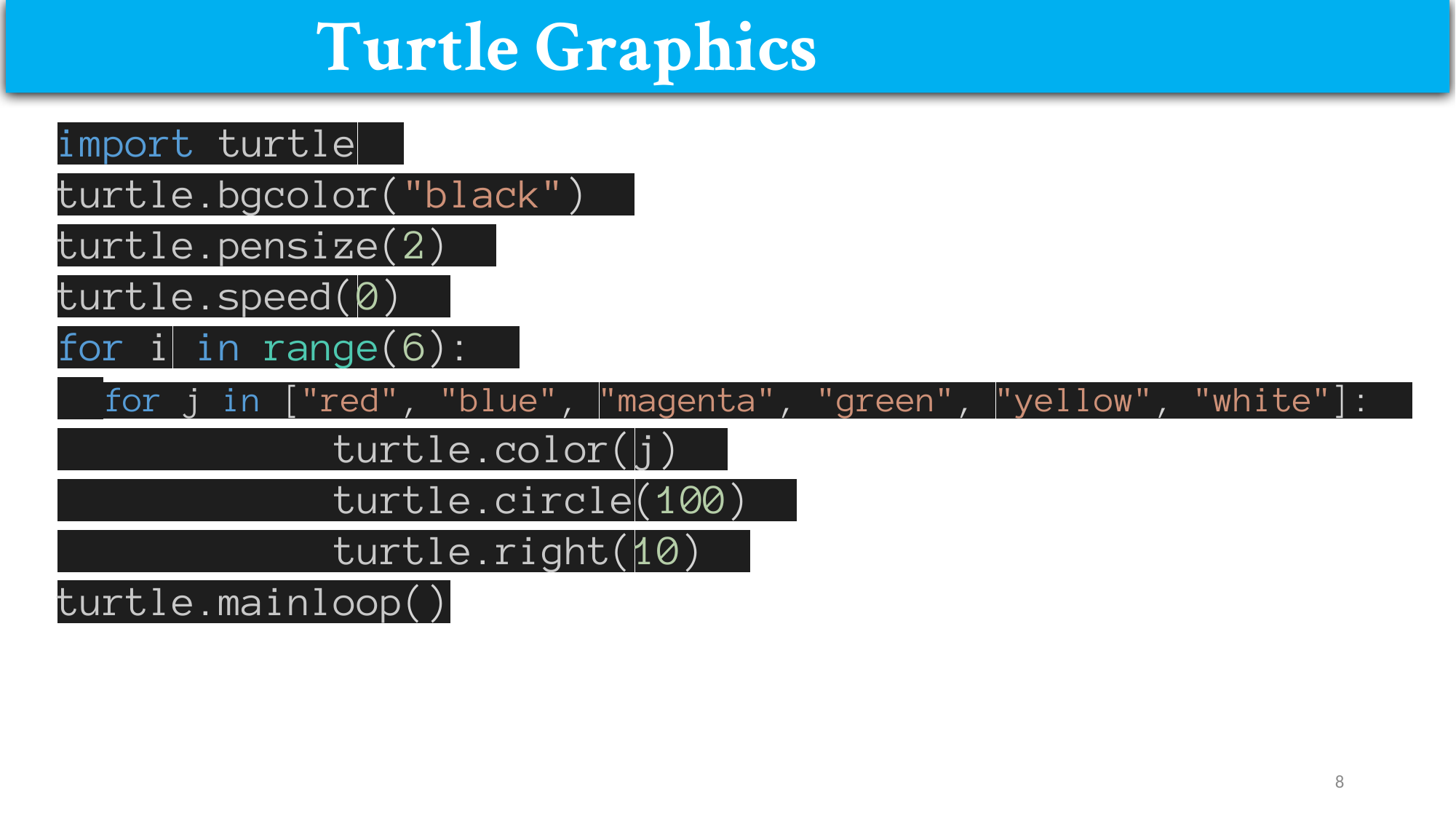

Turtle Graphics

import turtle
turtle.bgcolor("black")
turtle.pensize(2)
turtle.speed(0)
for i in range(6):
  for j in ["red", "blue", "magenta", "green", "yellow", "white"]:
            turtle.color(j)
            turtle.circle(100)
            turtle.right(10)
turtle.mainloop()
8